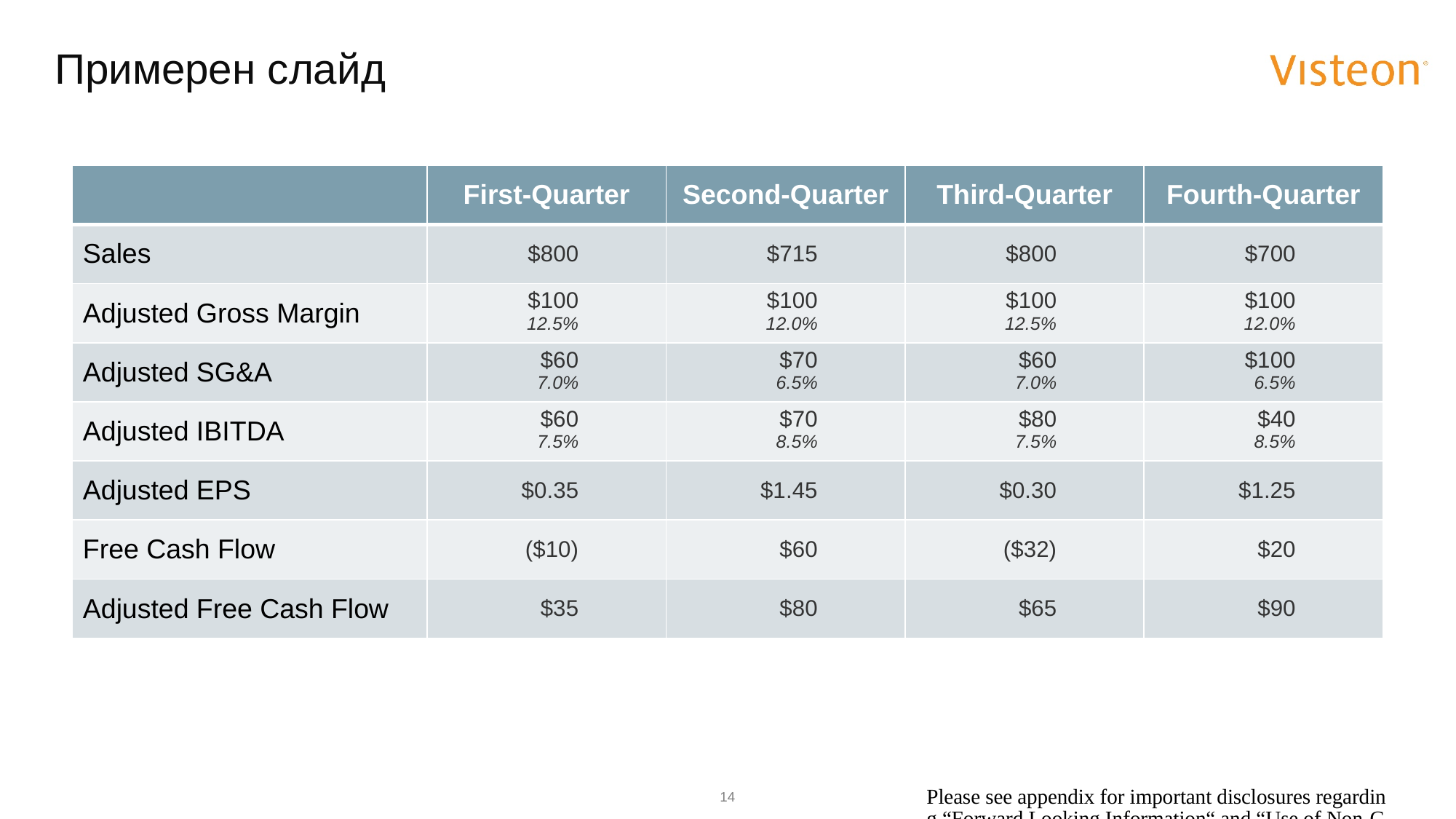

# Примерен слайд
|  | First-Quarter | Second-Quarter | Third-Quarter | Fourth-Quarter |
| --- | --- | --- | --- | --- |
| Sales | $800 | $715 | $800 | $700 |
| Adjusted Gross Margin | $100 12.5% | $100 12.0% | $100 12.5% | $100 12.0% |
| Adjusted SG&A | $60 7.0% | $70 6.5% | $60 7.0% | $100 6.5% |
| Adjusted IBITDA | $60 7.5% | $70 8.5% | $80 7.5% | $40 8.5% |
| Adjusted EPS | $0.35 | $1.45 | $0.30 | $1.25 |
| Free Cash Flow | ($10) | $60 | ($32) | $20 |
| Adjusted Free Cash Flow | $35 | $80 | $65 | $90 |
14
Please see appendix for important disclosures regarding “Forward Looking Information“ and “Use of Non-GAAP Financial Information”